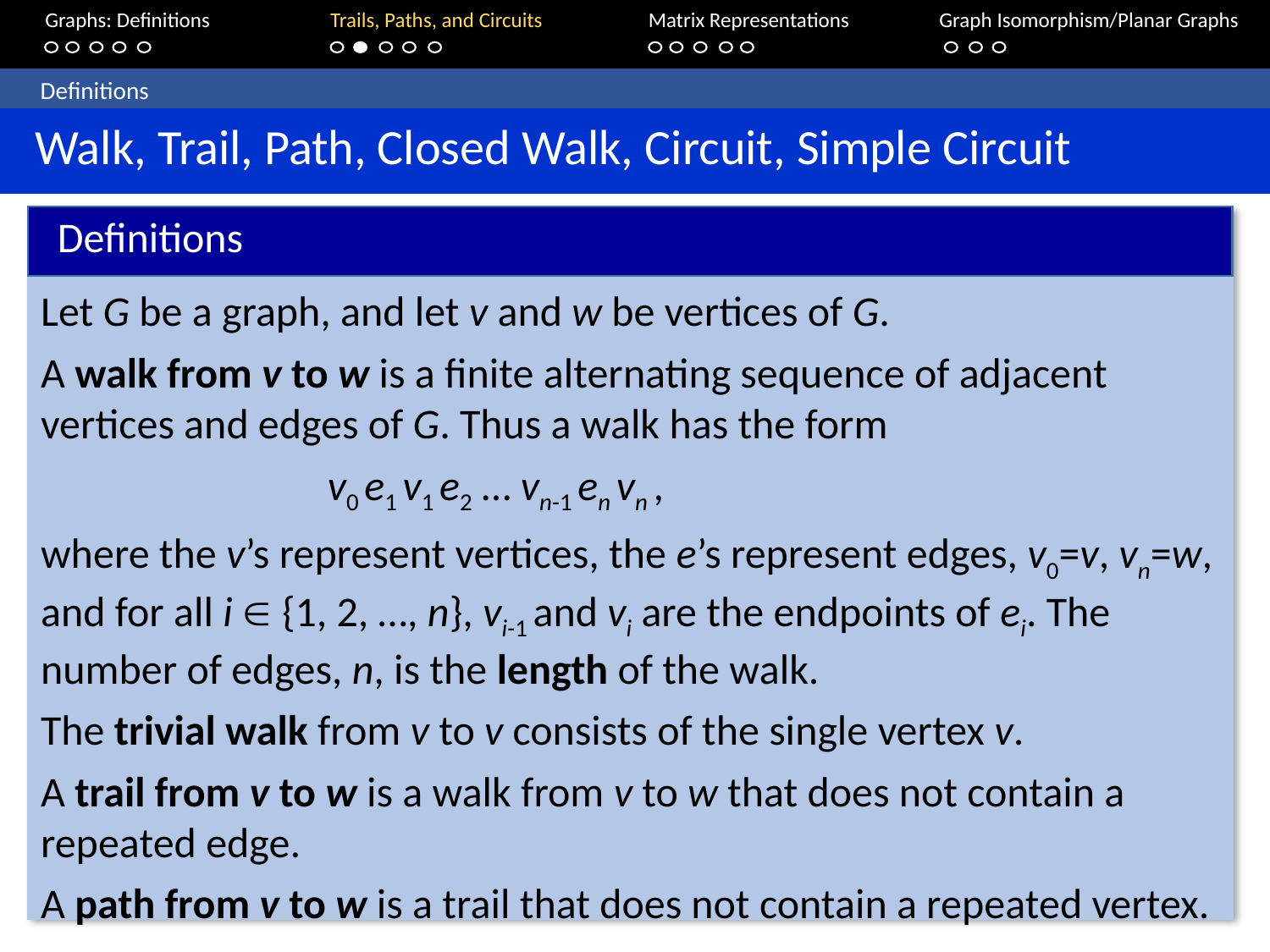

Graphs: Definitions		Trails, Paths, and Circuits	Matrix Representations	 Graph Isomorphism/Planar Graphs

	Definitions
  Walk, Trail, Path, Closed Walk, Circuit, Simple Circuit
Definitions

Let G be a graph, and let v and w be vertices of G.
A walk from v to w is a finite alternating sequence of adjacent vertices and edges of G. Thus a walk has the form
	v0 e1 v1 e2 … vn-1 en vn ,
where the v’s represent vertices, the e’s represent edges, v0=v, vn=w, and for all i ∈ {1, 2, …, n}, vi-1 and vi are the endpoints of ei. The number of edges, n, is the length of the walk.
The trivial walk from v to v consists of the single vertex v.
A trail from v to w is a walk from v to w that does not contain a repeated edge.
A path from v to w is a trail that does not contain a repeated vertex.
32